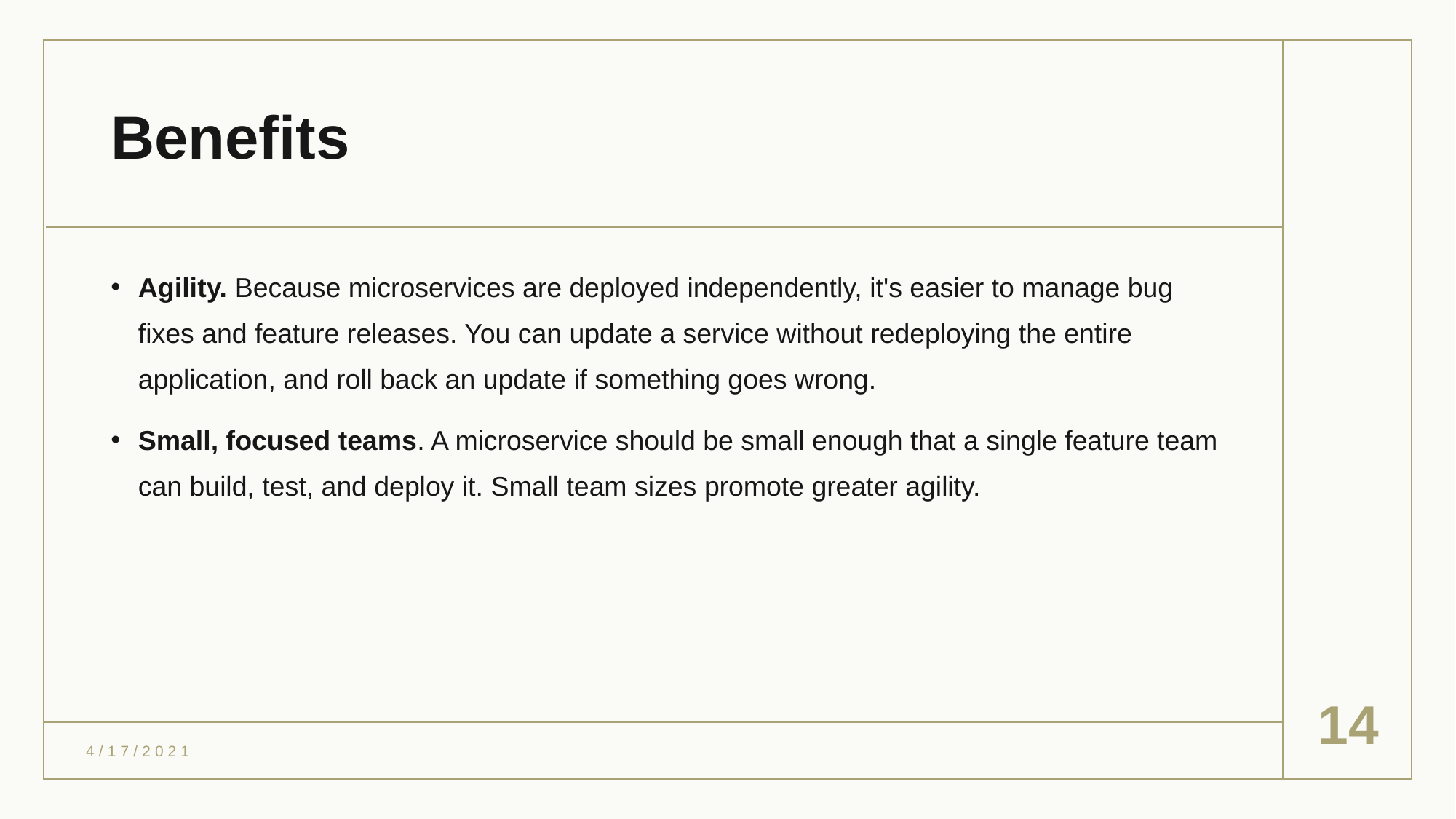

# Benefits
Agility. Because microservices are deployed independently, it's easier to manage bug fixes and feature releases. You can update a service without redeploying the entire application, and roll back an update if something goes wrong.
Small, focused teams. A microservice should be small enough that a single feature team can build, test, and deploy it. Small team sizes promote greater agility.

14
4/17/2021